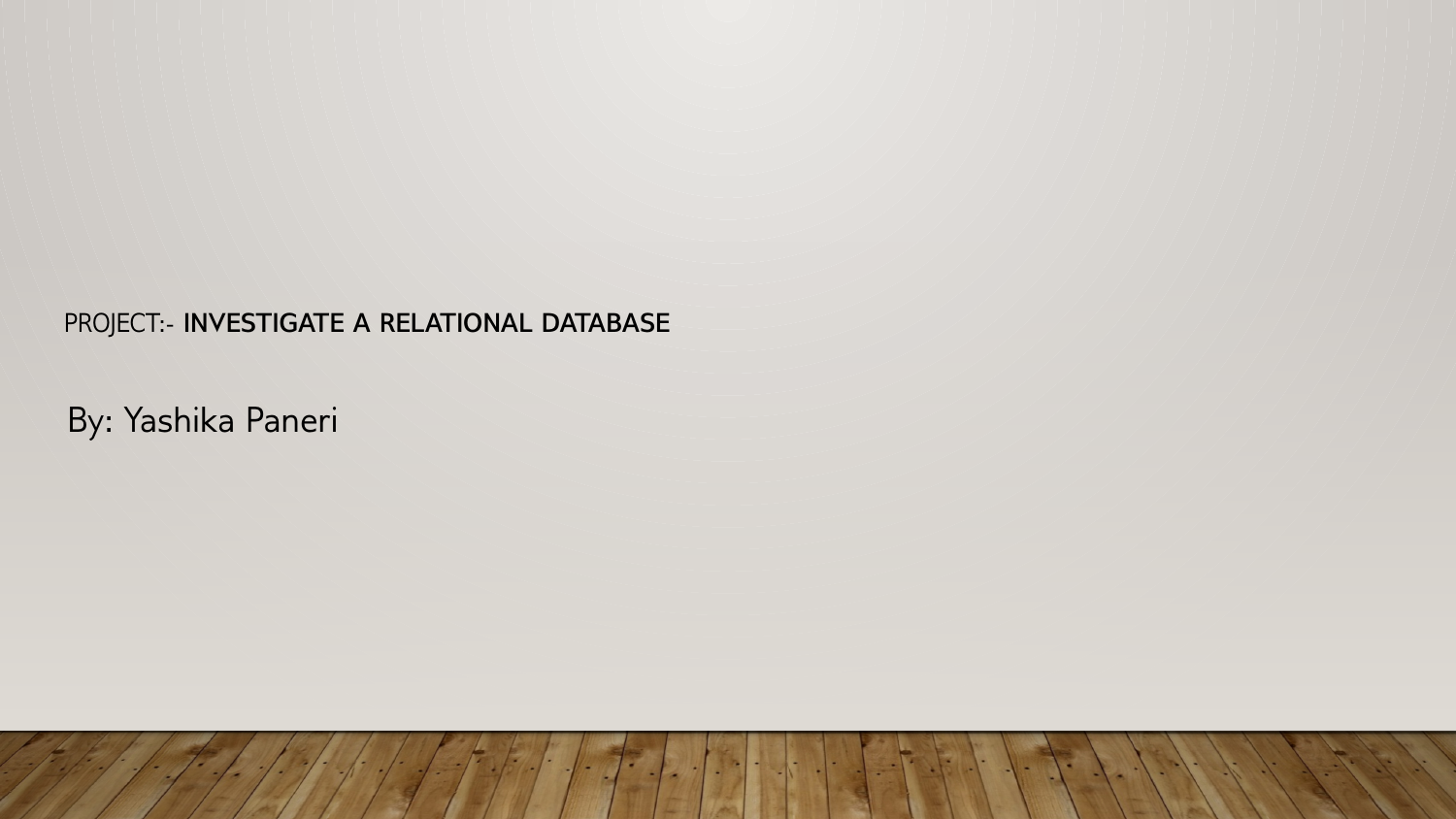

# Project:- Investigate a Relational Database
By: Yashika Paneri